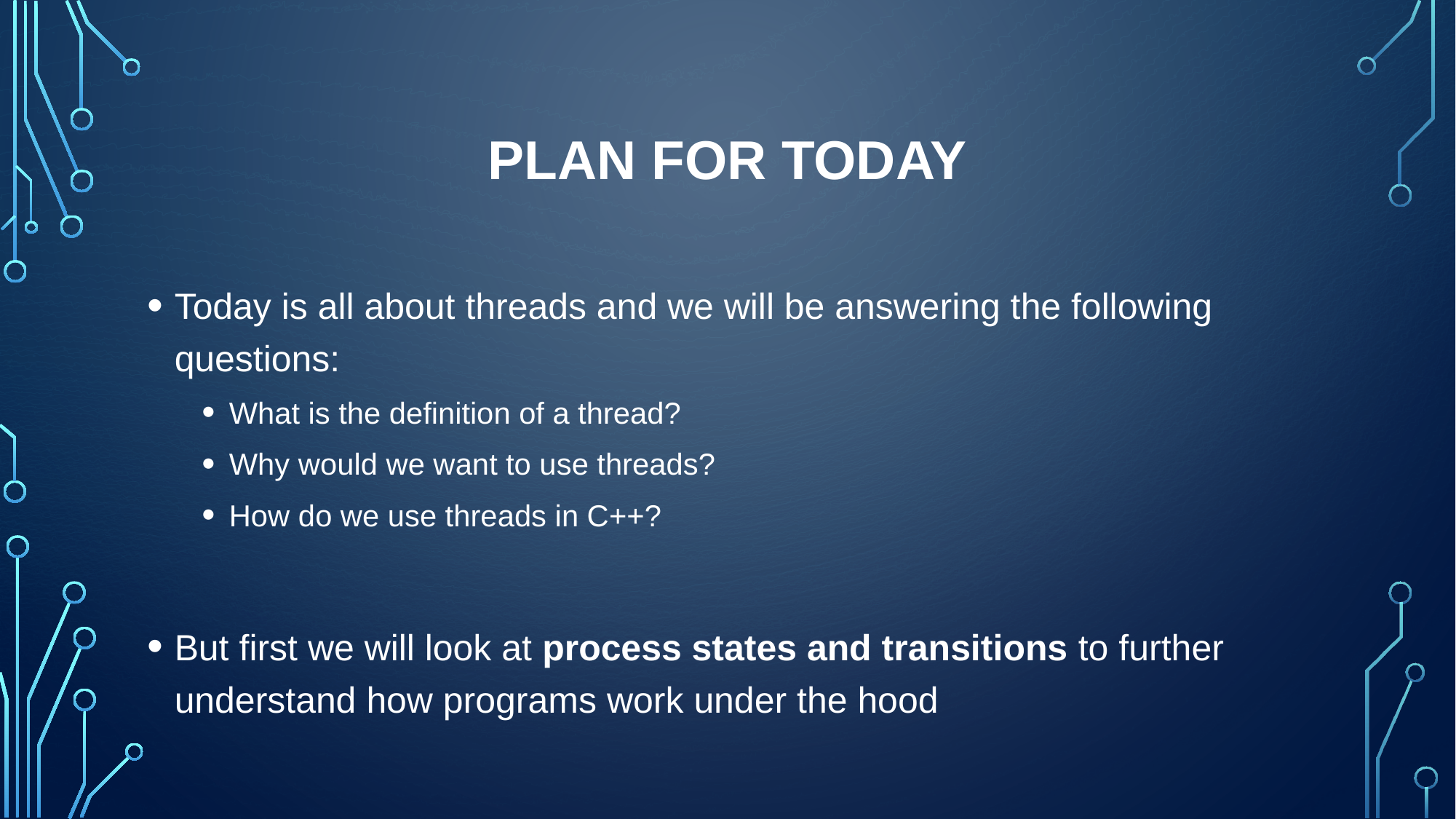

# Plan for today
Today is all about threads and we will be answering the following questions:
What is the definition of a thread?
Why would we want to use threads?
How do we use threads in C++?

But first we will look at process states and transitions to further understand how programs work under the hood